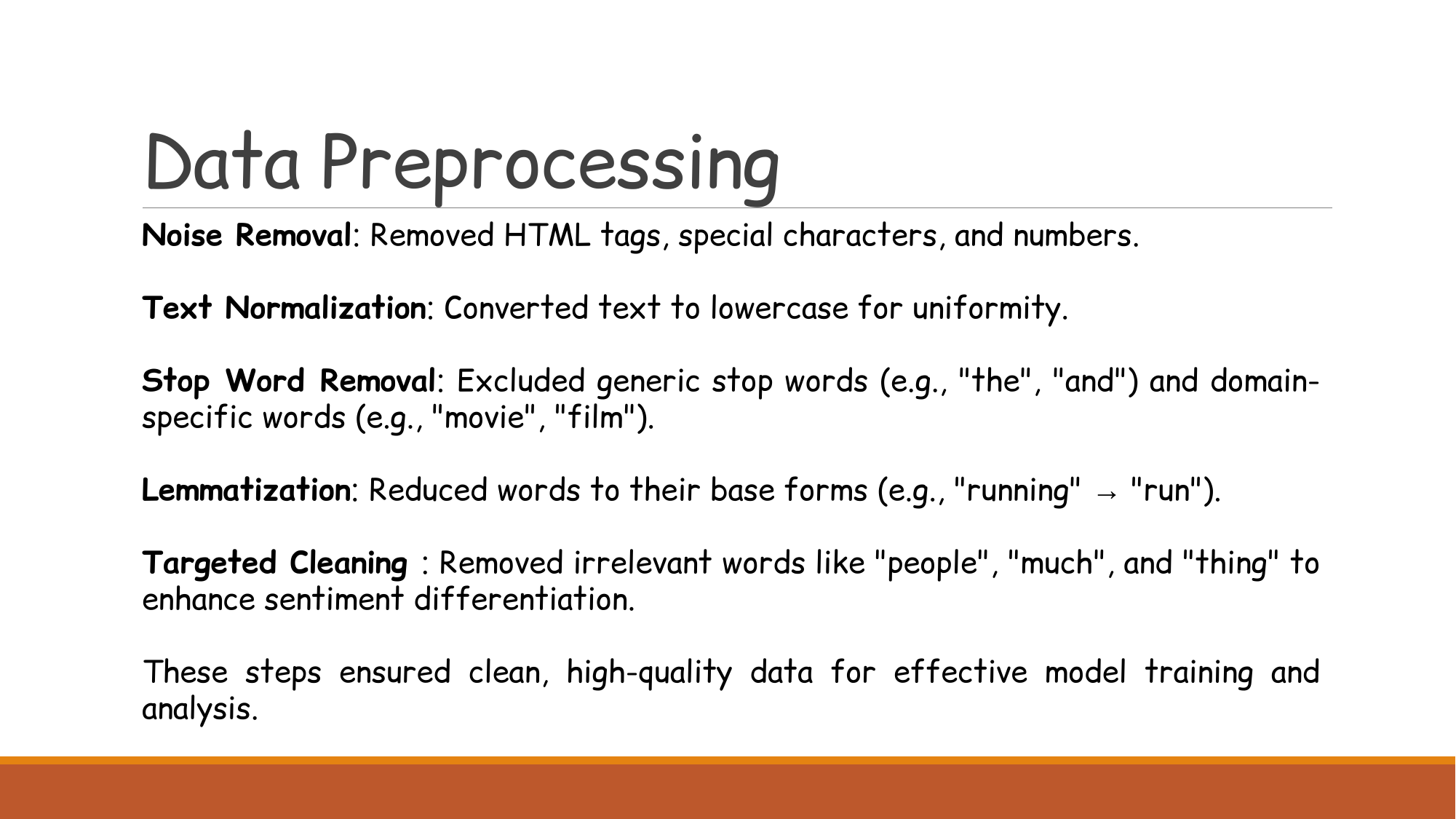

# Data Preprocessing
Noise Removal: Removed HTML tags, special characters, and numbers.

Text Normalization: Converted text to lowercase for uniformity.

Stop Word Removal: Excluded generic stop words (e.g., "the", "and") and domain-specific words (e.g., "movie", "film").

Lemmatization: Reduced words to their base forms (e.g., "running" → "run").

Targeted Cleaning : Removed irrelevant words like "people", "much", and "thing" to enhance sentiment differentiation.

These steps ensured clean, high-quality data for effective model training and analysis.